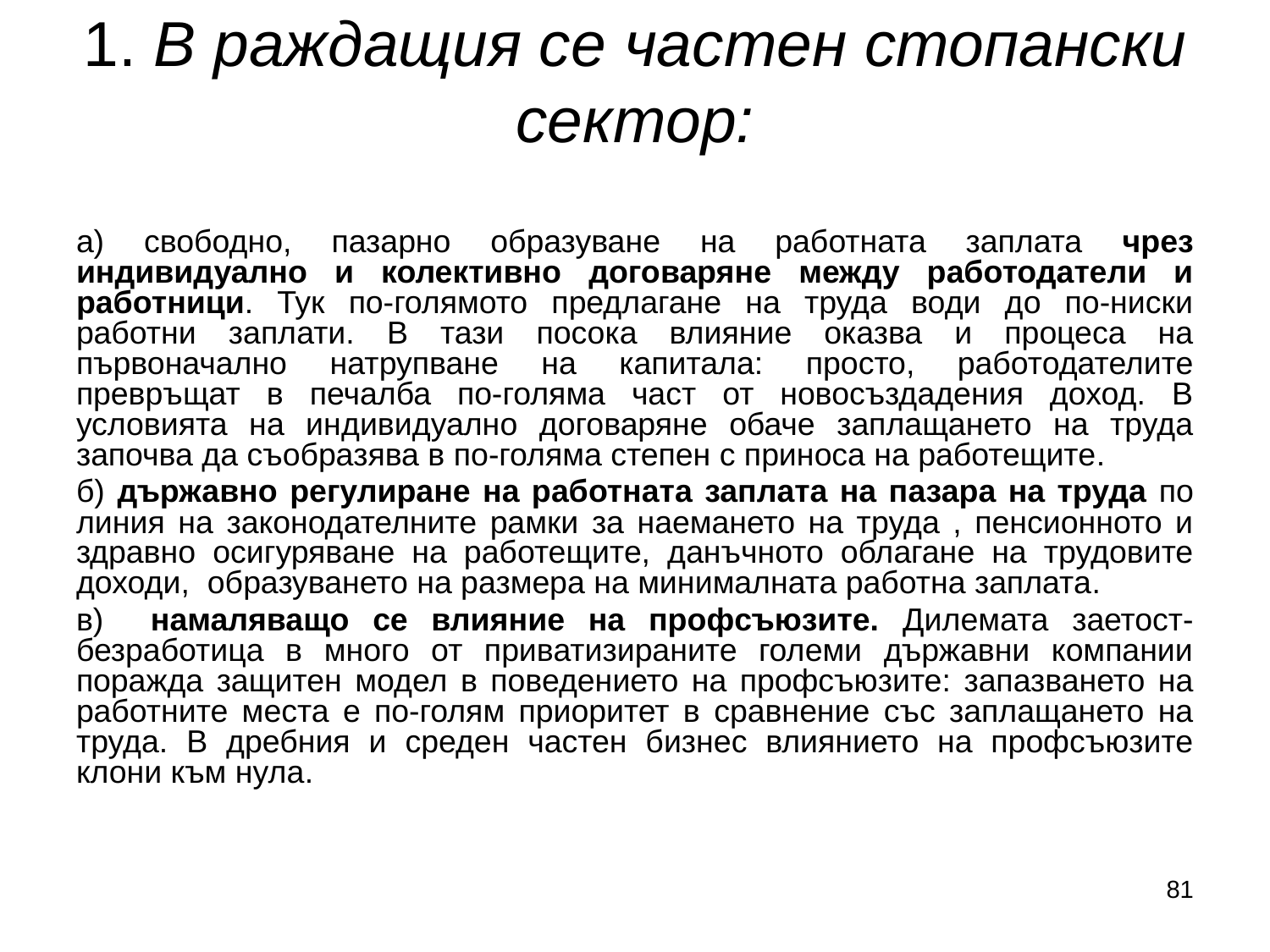

# 1. В раждащия се частен стопански сектор:
а) свободно, пазарно образуване на работната заплата чрез индивидуално и колективно договаряне между работодатели и работници. Тук по-голямото предлагане на труда води до по-ниски работни заплати. В тази посока влияние оказва и процеса на първоначално натрупване на капитала: просто, работодателите превръщат в печалба по-голяма част от новосъздадения доход. В условията на индивидуално договаряне обаче заплащането на труда започва да съобразява в по-голяма степен с приноса на работещите.
б) държавно регулиране на работната заплата на пазара на труда по линия на законодателните рамки за наемането на труда , пенсионното и здравно осигуряване на работещите, данъчното облагане на трудовите доходи,  образуването на размера на минималната работна заплата.
в)  намаляващо се влияние на профсъюзите. Дилемата заетост-безработица в много от приватизираните големи държавни компании поражда защитен модел в поведението на профсъюзите: запазването на работните места е по-голям приоритет в сравнение със заплащането на труда. В дребния и среден частен бизнес влиянието на профсъюзите клони към нула.
81